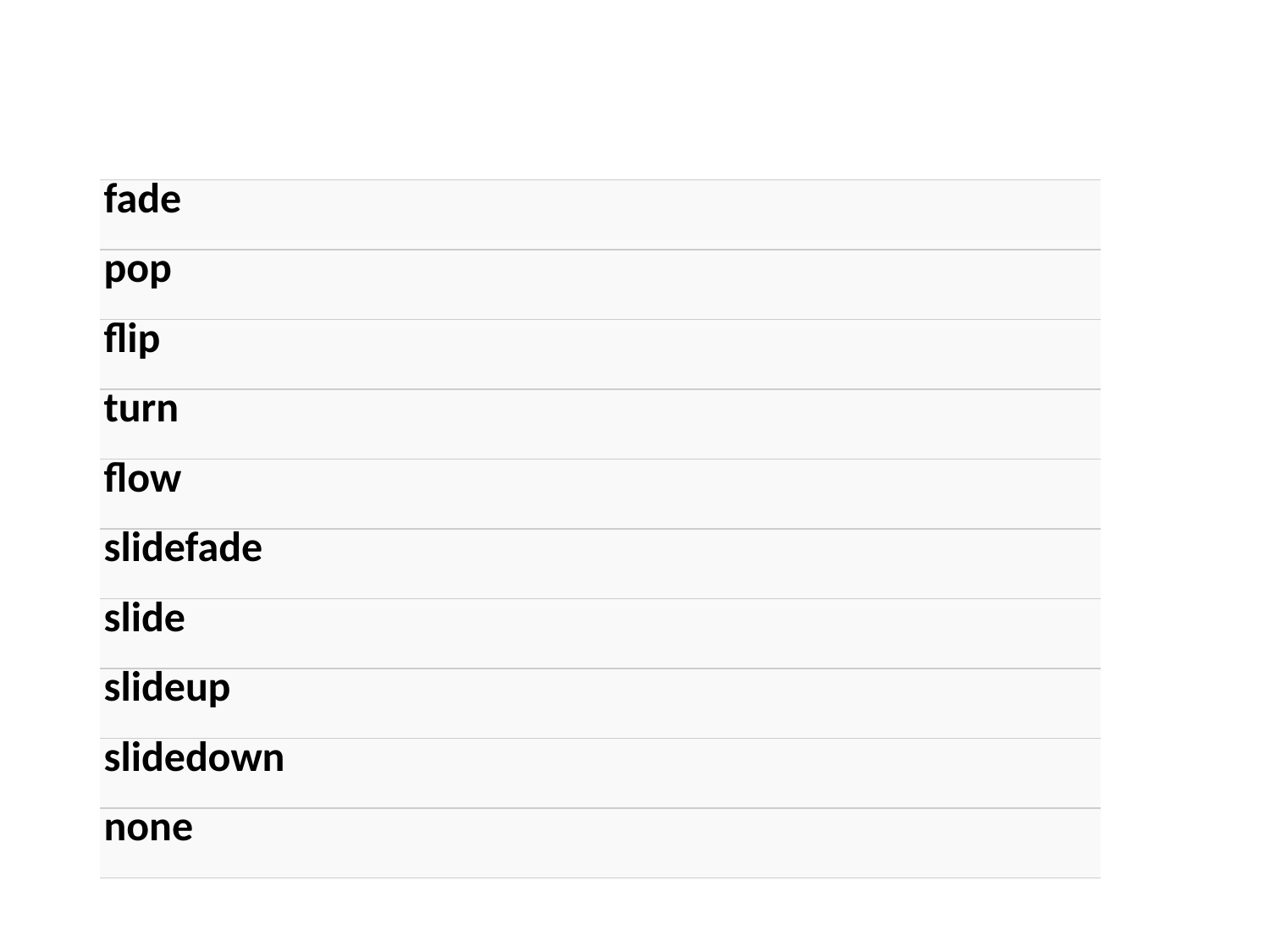

#
| fade |
| --- |
| pop |
| flip |
| turn |
| flow |
| slidefade |
| slide |
| slideup |
| slidedown |
| none |